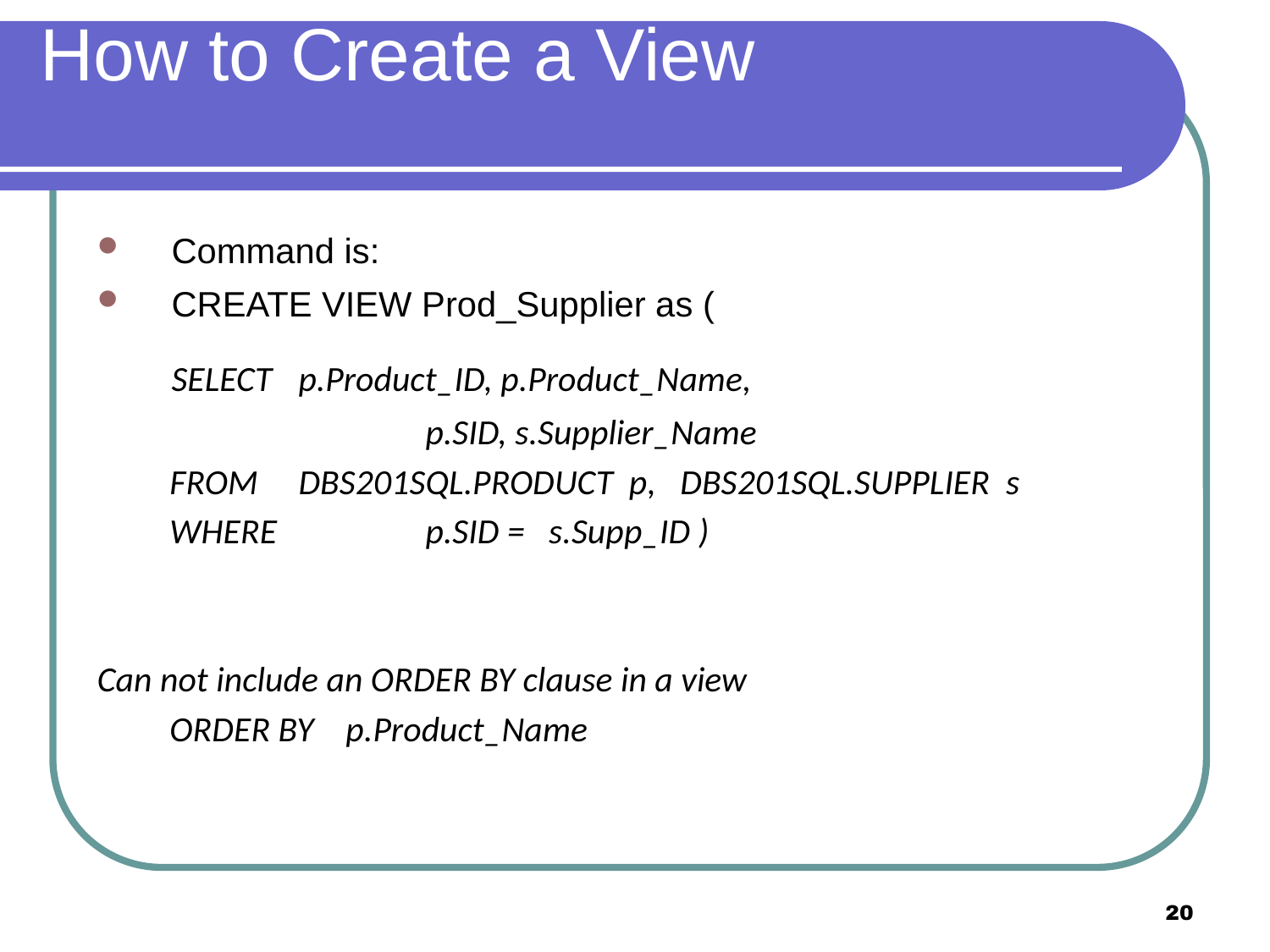

# How to Create a View
Command is:
CREATE VIEW Prod_Supplier as (
	SELECT 	p.Product_ID, p.Product_Name,
			p.SID, s.Supplier_Name
         FROM  	DBS201SQL.PRODUCT  p,   DBS201SQL.SUPPLIER  s
         WHERE   	p.SID =   s.Supp_ID )

Can not include an ORDER BY clause in a view
         ORDER BY    p.Product_Name
20